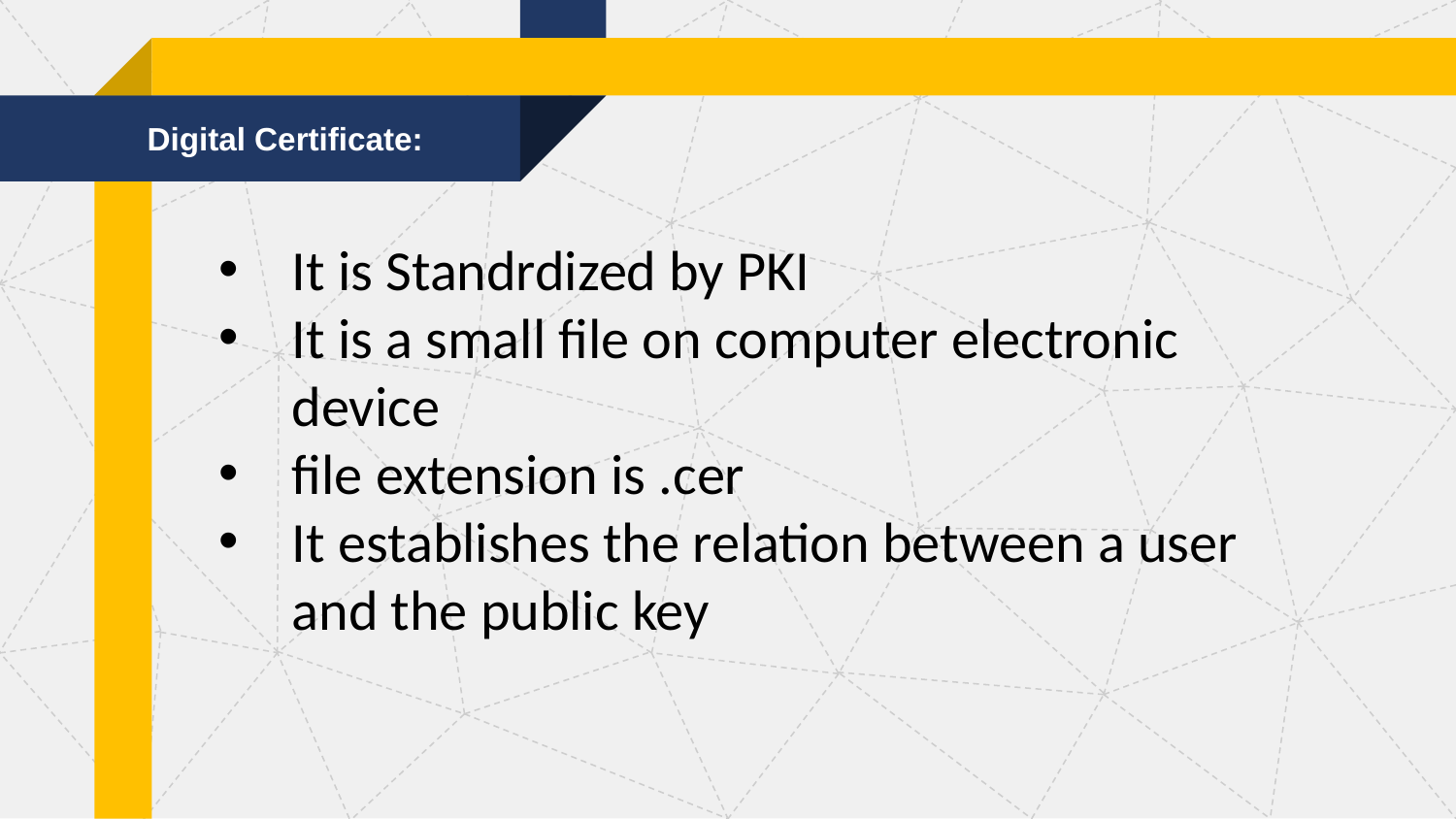

Digital Certificate:
It is Standrdized by PKI
It is a small file on computer electronic device
file extension is .cer
It establishes the relation between a user and the public key